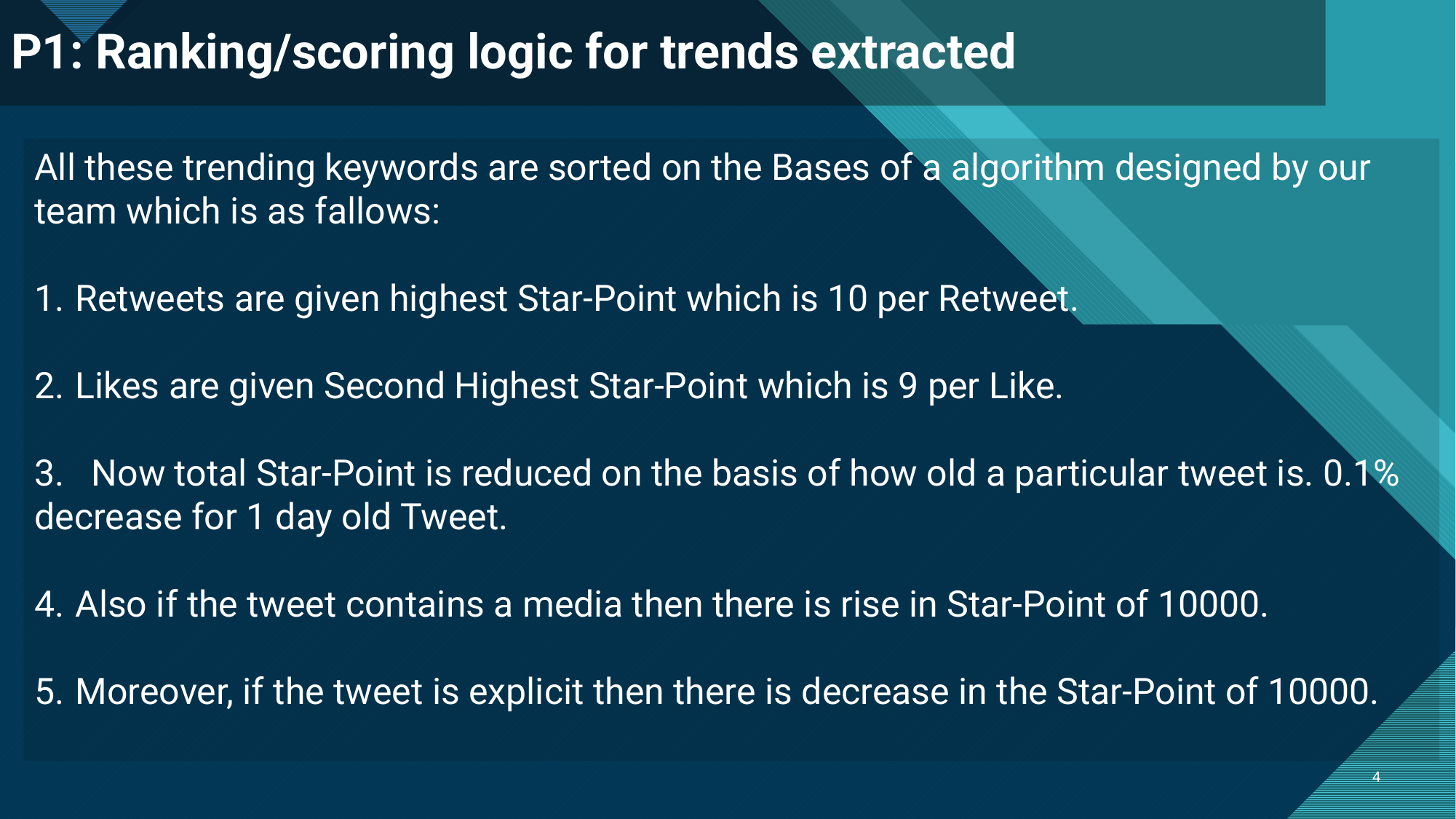

P1: Ranking/scoring logic for trends extracted
All these trending keywords are sorted on the Bases of a algorithm designed by our team which is as fallows:

Retweets are given highest Star-Point which is 10 per Retweet.

Likes are given Second Highest Star-Point which is 9 per Like.

3.   Now total Star-Point is reduced on the basis of how old a particular tweet is. 0.1% decrease for 1 day old Tweet.

Also if the tweet contains a media then there is rise in Star-Point of 10000.

Moreover, if the tweet is explicit then there is decrease in the Star-Point of 10000.

4